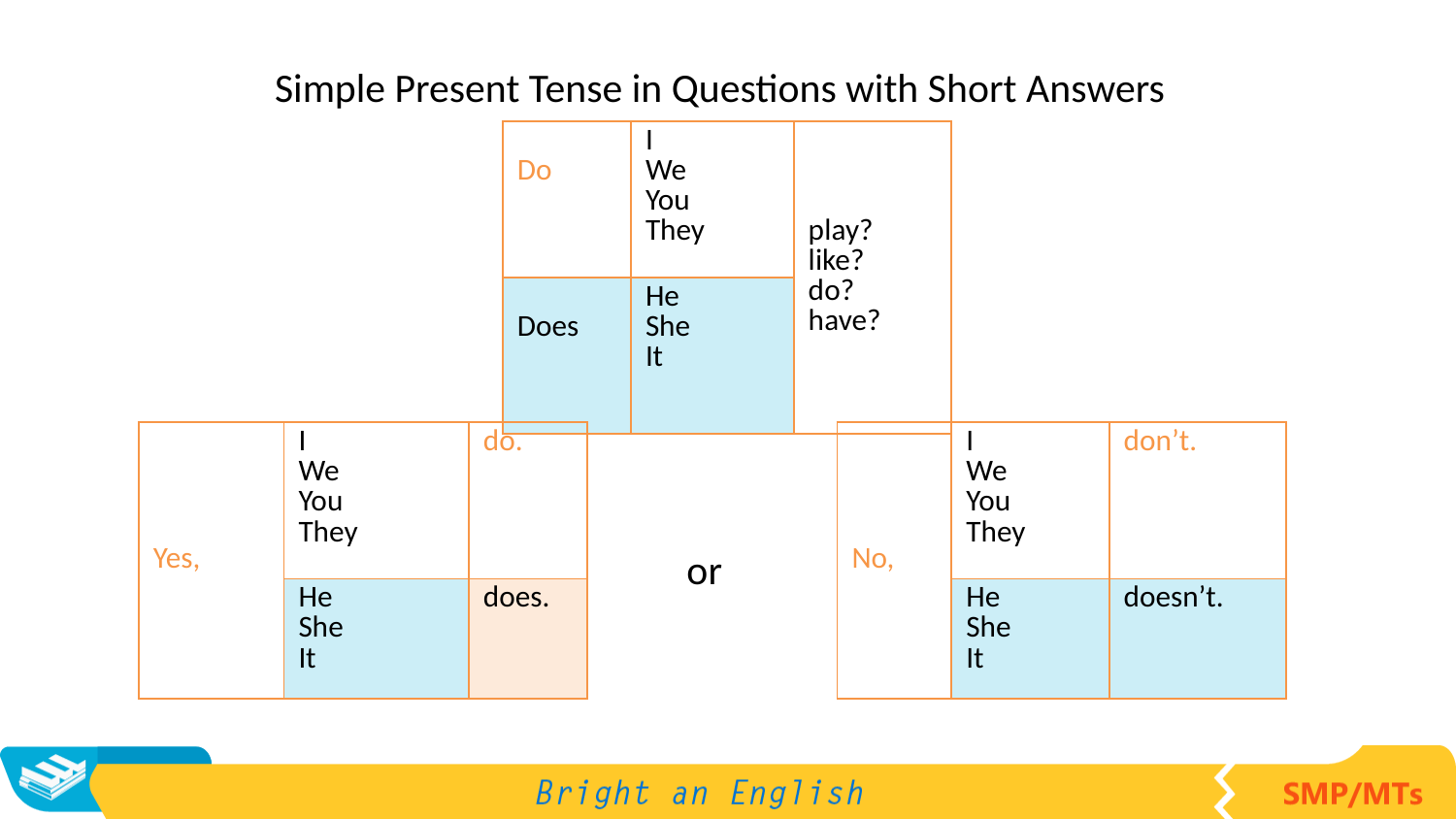

Simple Present Tense in Questions with Short Answers
| Do | I We You They | play? like? do? have? |
| --- | --- | --- |
| Does | He She It |  |
| Yes, | I We You They | do. |
| --- | --- | --- |
|  | He She It | does. |
| No, | I We You They | don’t. |
| --- | --- | --- |
|  | He She It | doesn’t. |
or